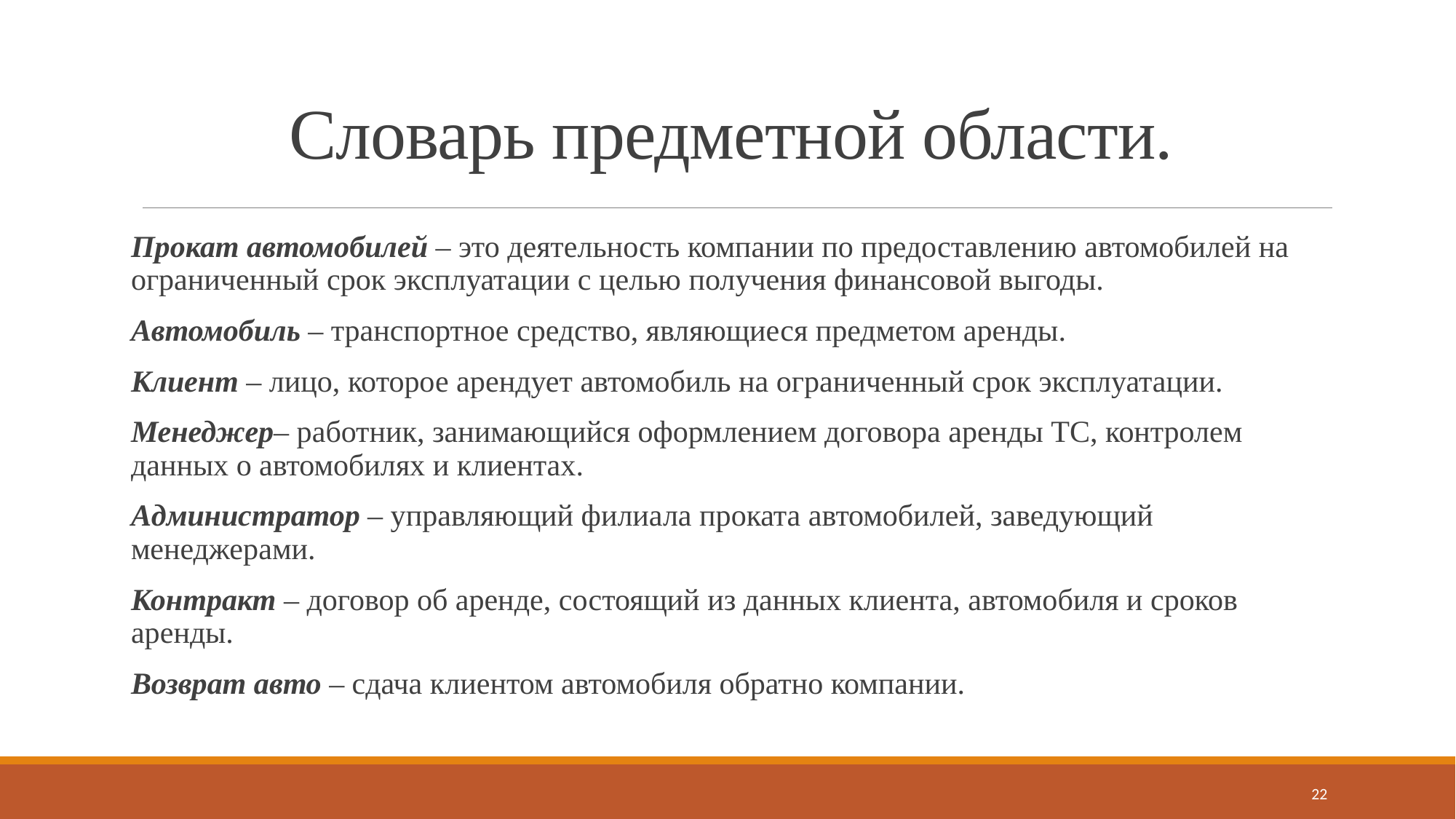

# Словарь предметной области.
Прокат автомобилей – это деятельность компании по предоставлению автомобилей на ограниченный срок эксплуатации с целью получения финансовой выгоды.
Автомобиль – транспортное средство, являющиеся предметом аренды.
Клиент – лицо, которое арендует автомобиль на ограниченный срок эксплуатации.
Менеджер– работник, занимающийся оформлением договора аренды ТС, контролем данных о автомобилях и клиентах.
Администратор – управляющий филиала проката автомобилей, заведующий менеджерами.
Контракт – договор об аренде, состоящий из данных клиента, автомобиля и сроков аренды.
Возврат авто – сдача клиентом автомобиля обратно компании.
22